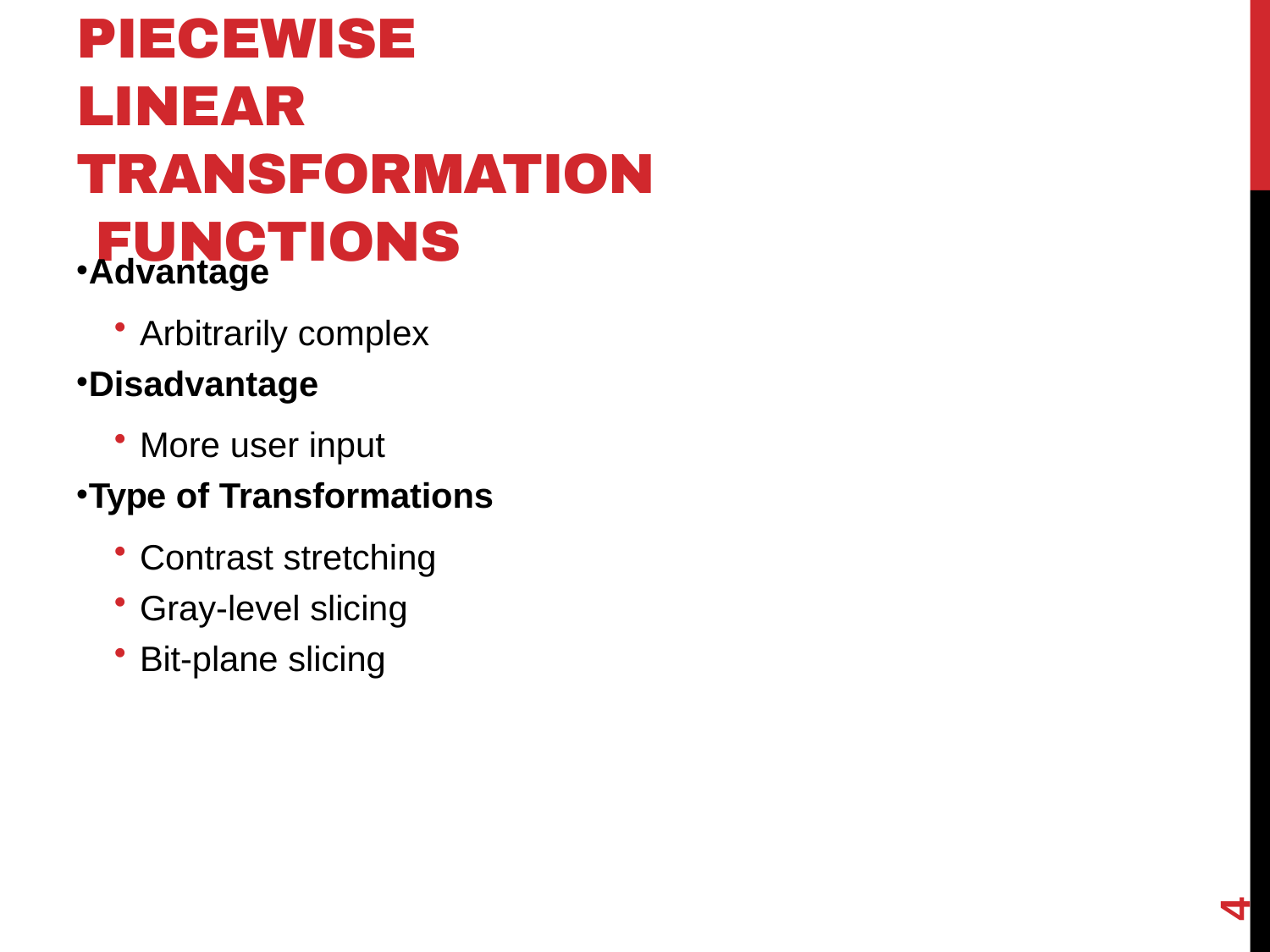

# PIECEWISE LINEAR  TRANSFORMATION  FUNCTIONS
Advantage
Arbitrarily complex
Disadvantage
More user input
Type of Transformations
Contrast stretching
Gray-level slicing
Bit-plane slicing
4